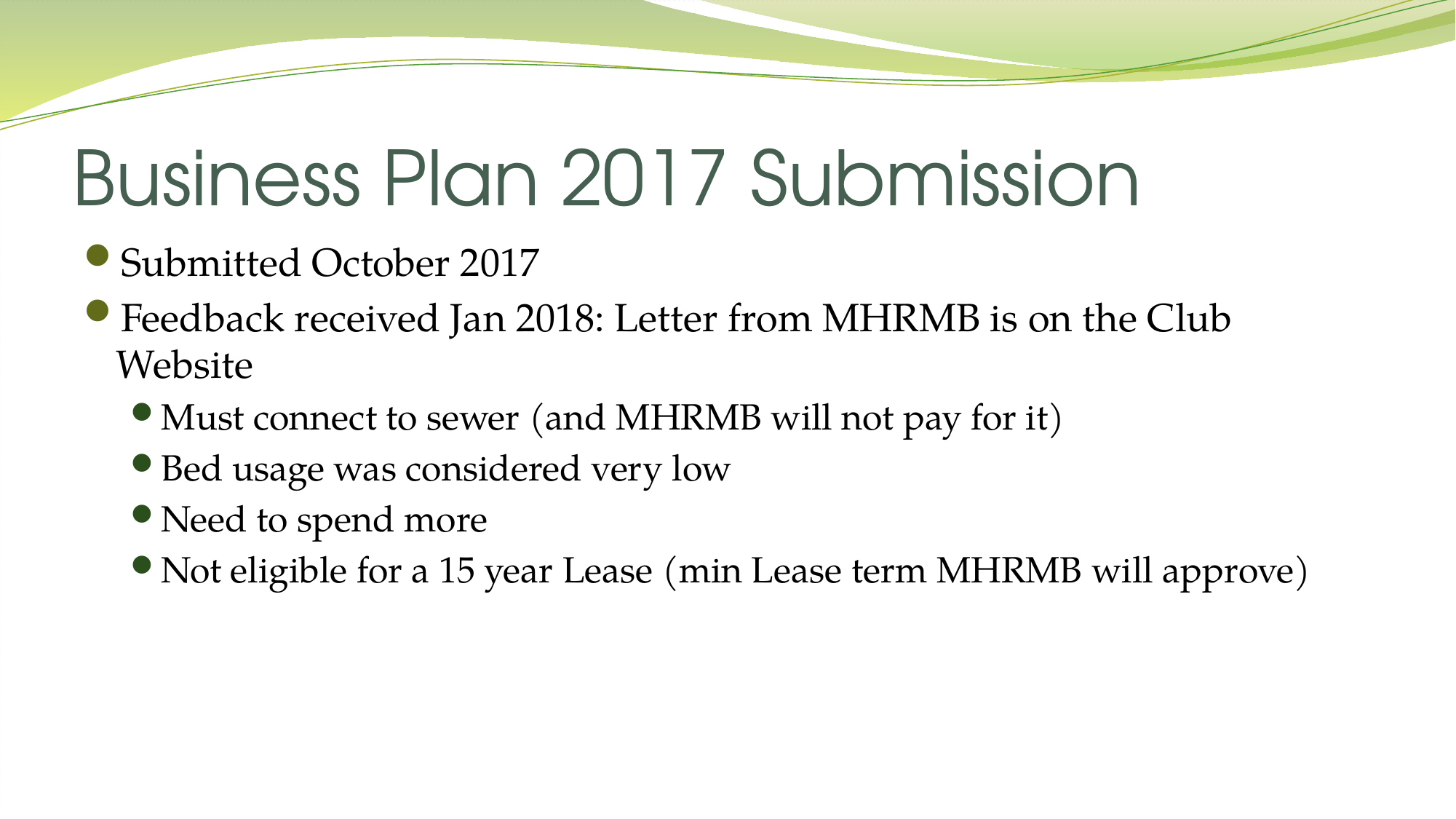

# Business Plan 2017 Submission
Submitted October 2017
Feedback received Jan 2018: Letter from MHRMB is on the Club Website
Must connect to sewer (and MHRMB will not pay for it)
Bed usage was considered very low
Need to spend more
Not eligible for a 15 year Lease (min Lease term MHRMB will approve)